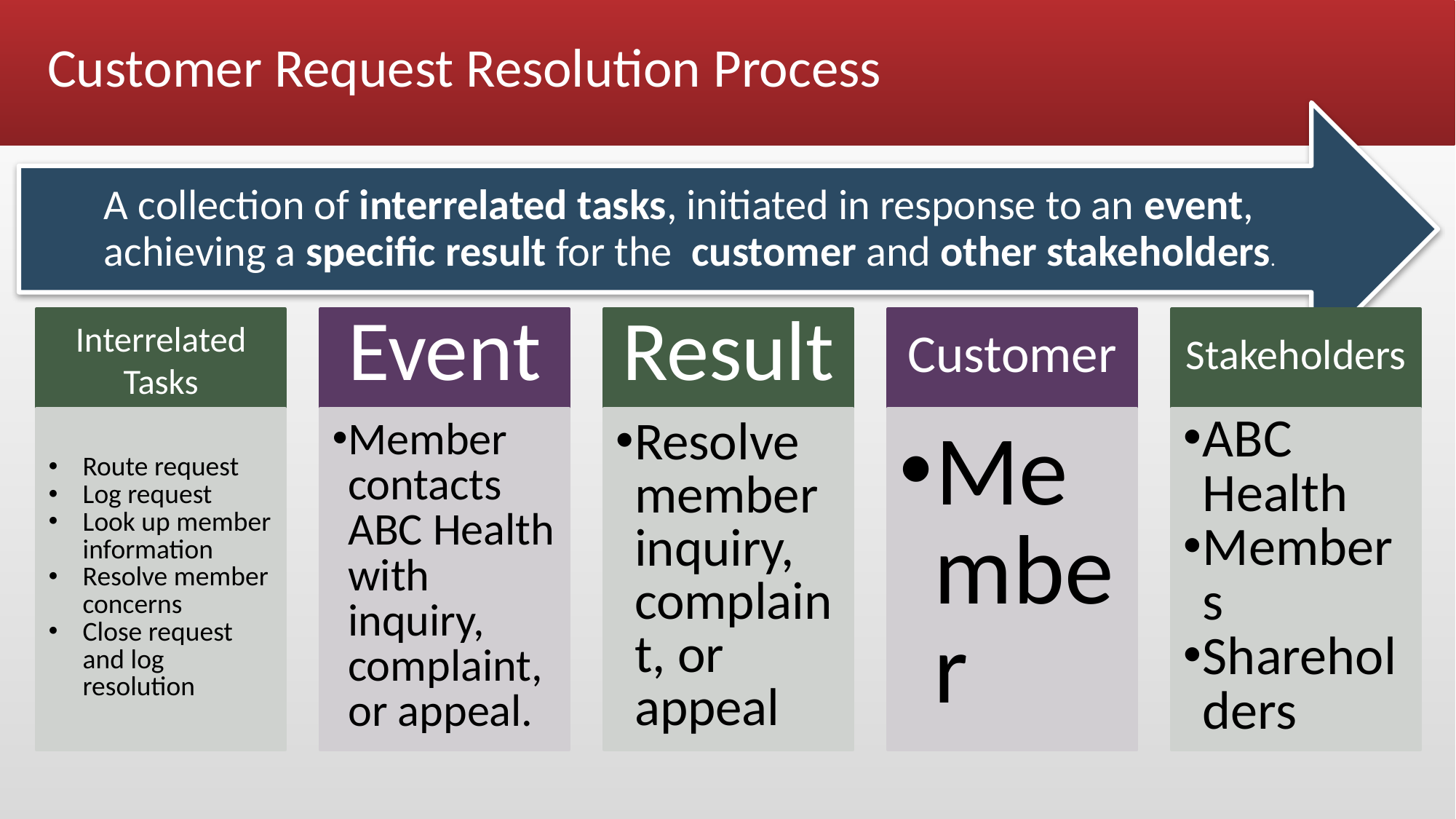

# Customer Request Resolution Process
A collection of interrelated tasks, initiated in response to an event, achieving a specific result for the  customer and other stakeholders.
Interrelated Tasks
Route request
Event
Member contacts ABC Health with inquiry, complaint, or appeal.
Result
Resolve member inquiry, complaint, or appeal
Customer
Stakeholders
Member
ABC Health
Members
Shareholders
Log request
Look up member information
Resolve member concerns
Close request and log resolution